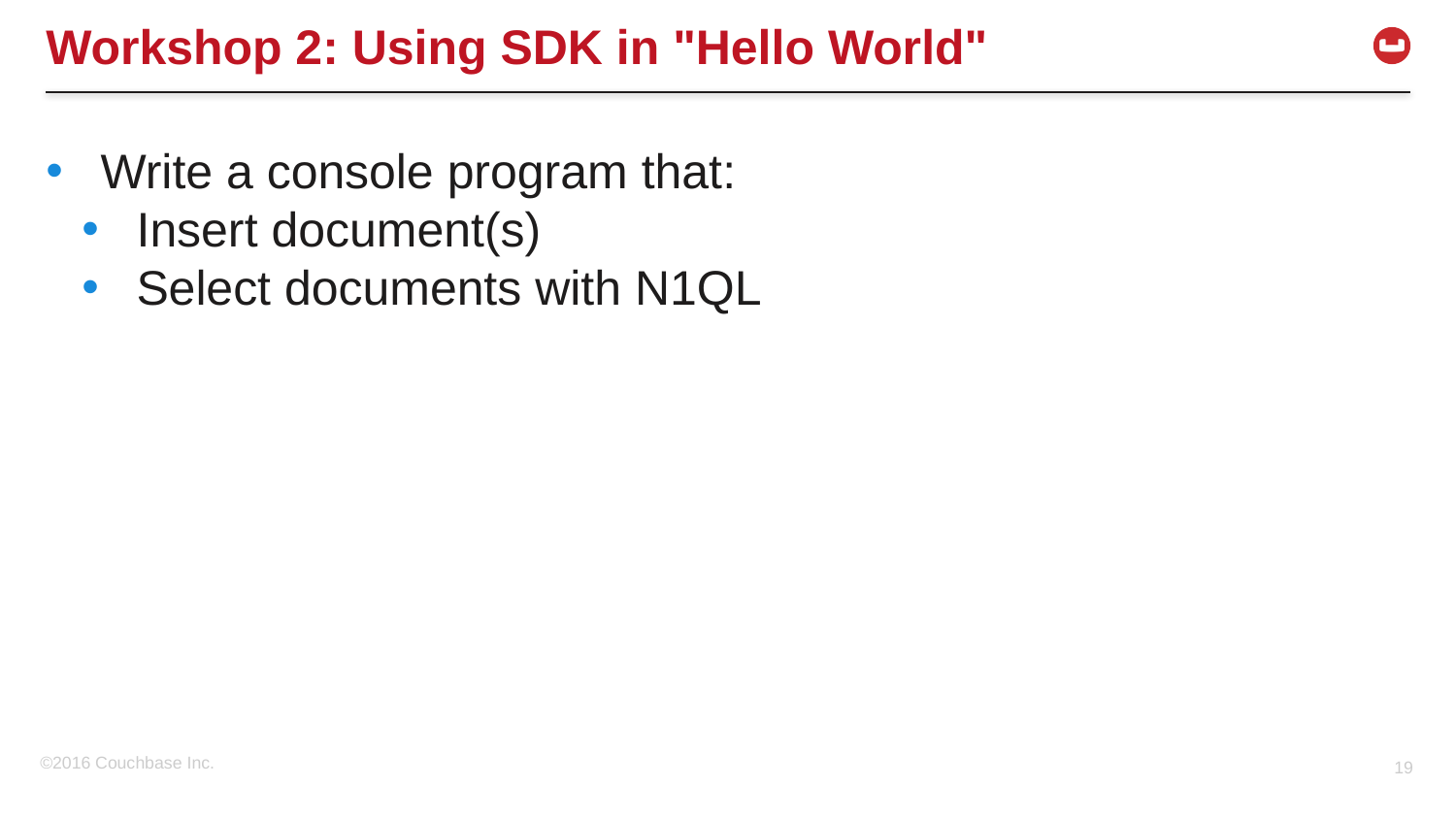

# Workshop 2: Using SDK in "Hello World"
Write a console program that:
Insert document(s)
Select documents with N1QL